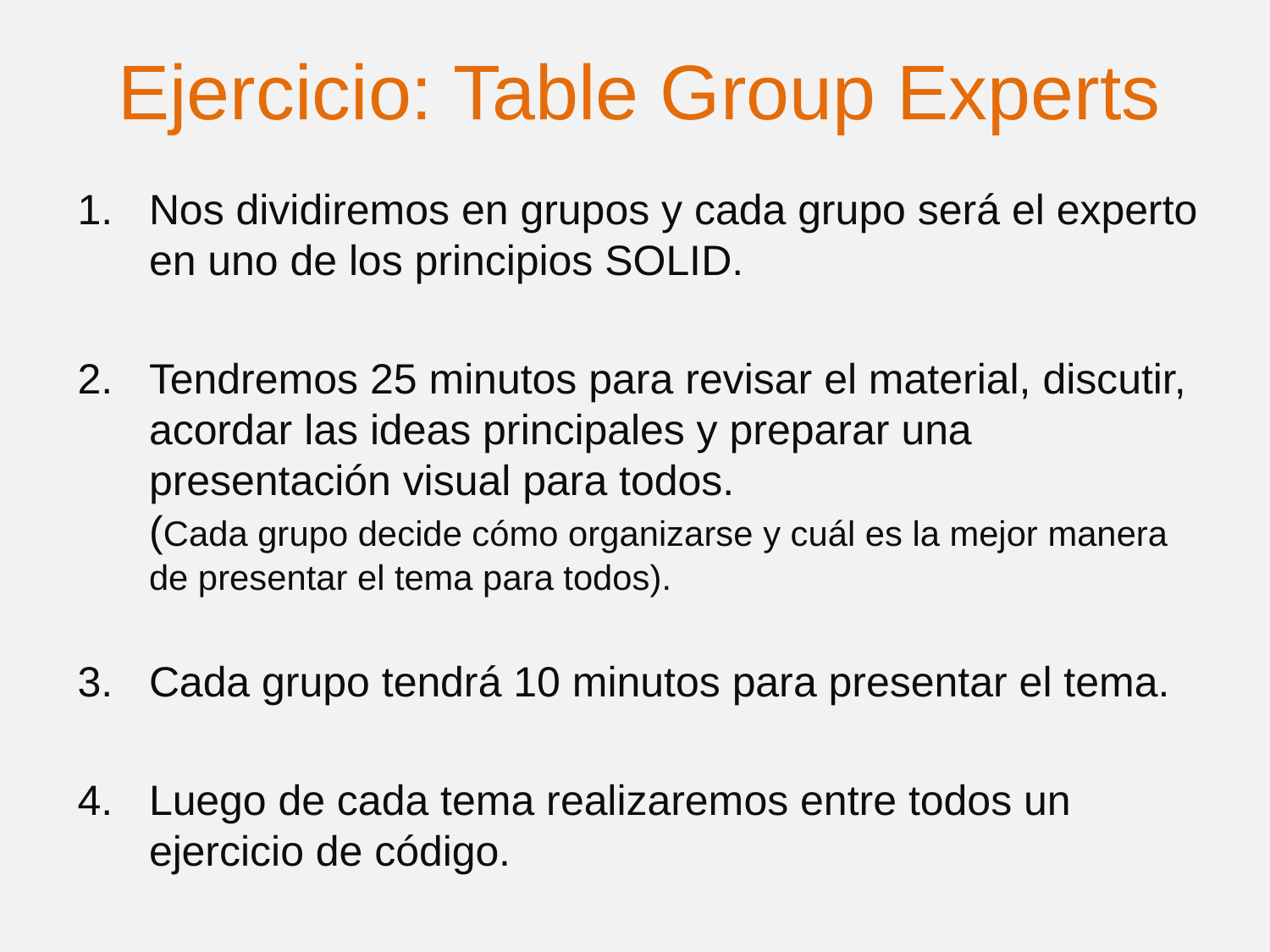

Ejercicio: Table Group Experts
Nos dividiremos en grupos y cada grupo será el experto en uno de los principios SOLID.

Tendremos 25 minutos para revisar el material, discutir, acordar las ideas principales y preparar una presentación visual para todos.
(Cada grupo decide cómo organizarse y cuál es la mejor manera de presentar el tema para todos).

Cada grupo tendrá 10 minutos para presentar el tema.

Luego de cada tema realizaremos entre todos un ejercicio de código.